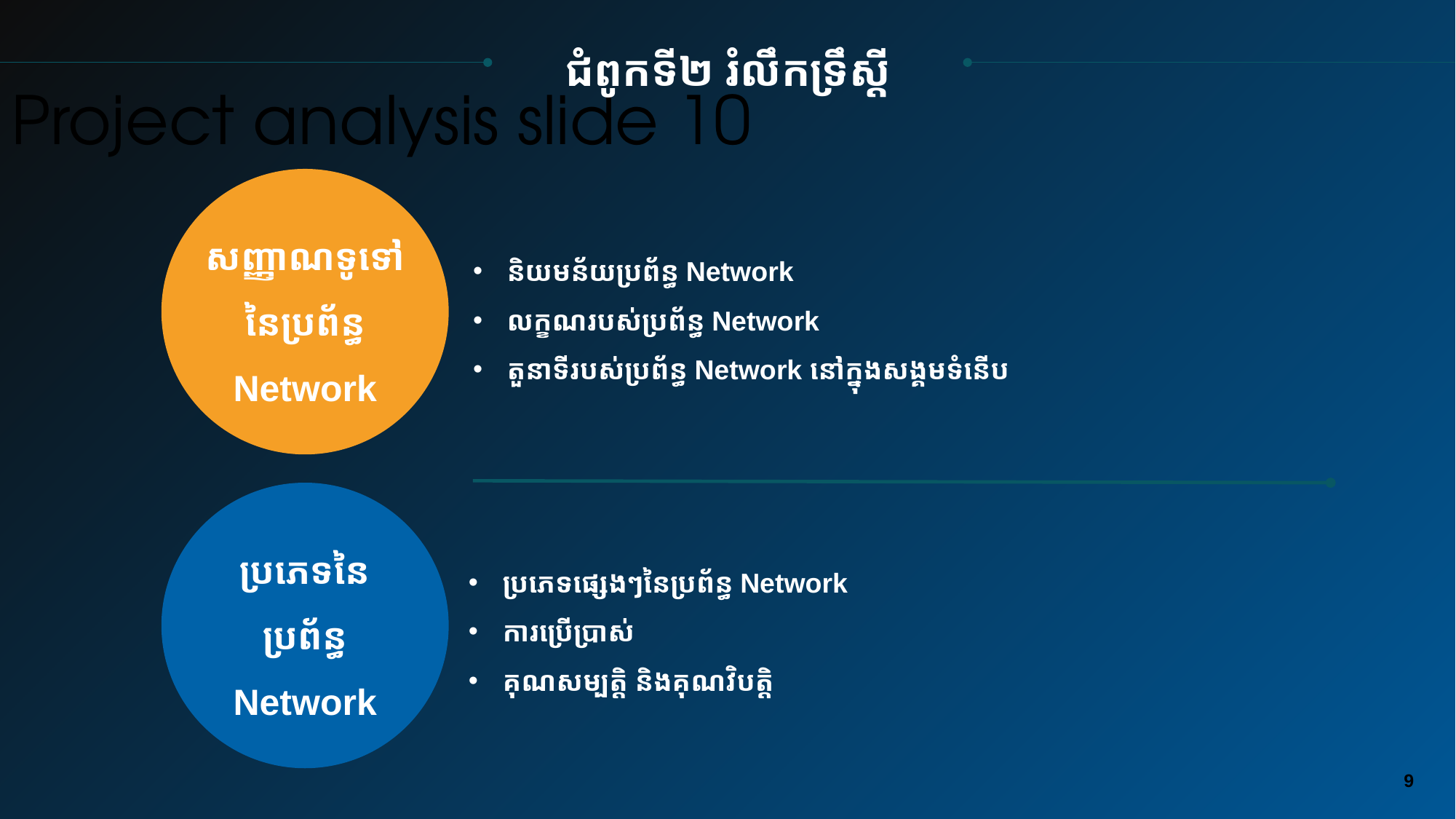

Project analysis slide 10
ជំពូកទី២ រំលឹកទ្រឹស្តី

សញ្ញាណទូទៅនៃប្រព័ន្ធ Network
និយមន័យប្រព័ន្ធ Network
លក្ខណរបស់ប្រព័ន្ធ Network
តួនាទីរបស់ប្រព័ន្ធ Network នៅក្នុងសង្គមទំនើប

ប្រភេទនៃប្រព័ន្ធ Network
ប្រភេទផ្សេងៗនៃប្រព័ន្ធ Network
ការប្រើប្រាស់
គុណសម្បត្តិ និងគុណវិបត្តិ
9